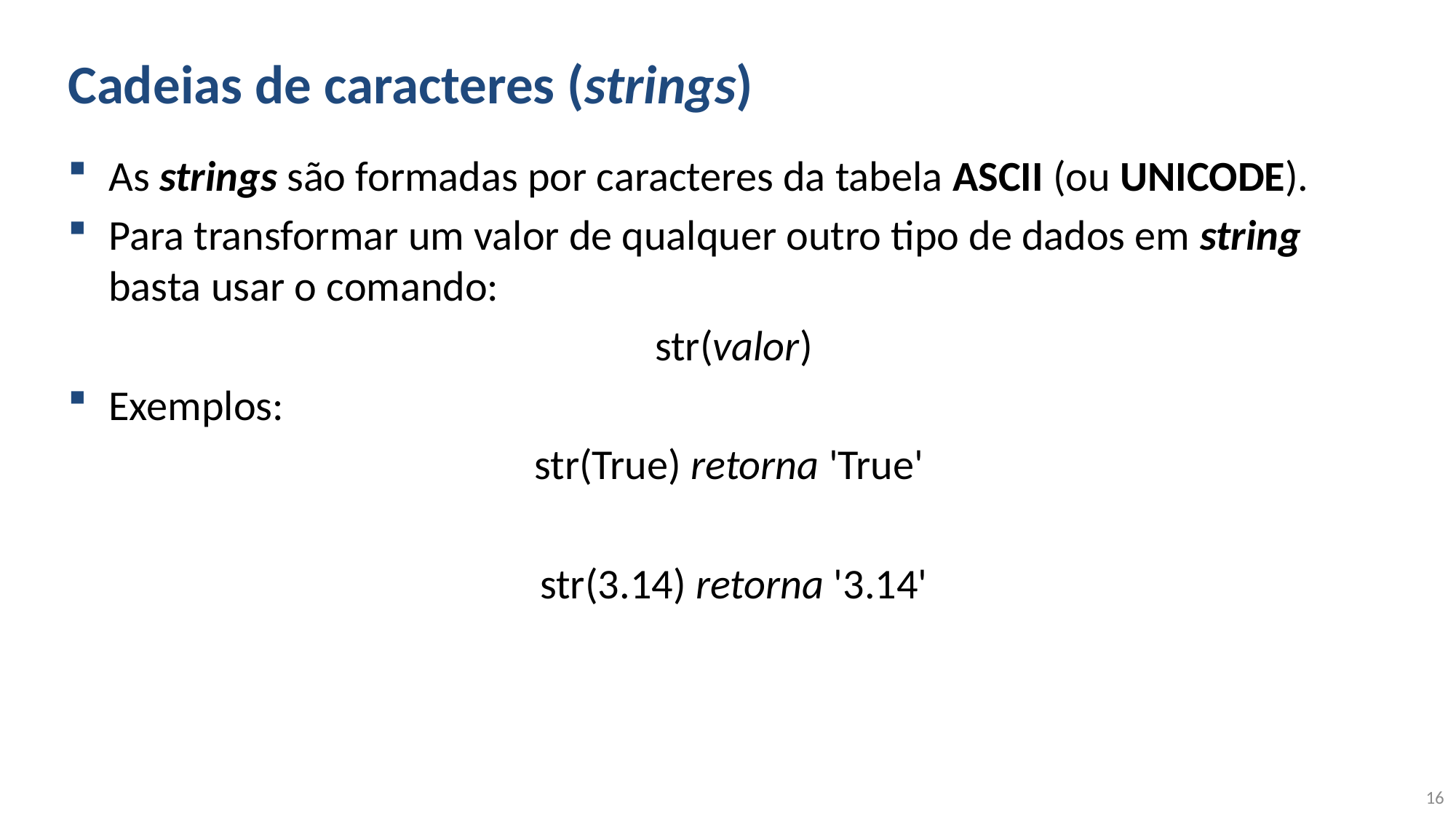

# Cadeias de caracteres (strings)
As strings são formadas por caracteres da tabela ASCII (ou UNICODE).
Para transformar um valor de qualquer outro tipo de dados em string basta usar o comando:
str(valor)
Exemplos:
str(True) retorna 'True'

str(3.14) retorna '3.14'

16